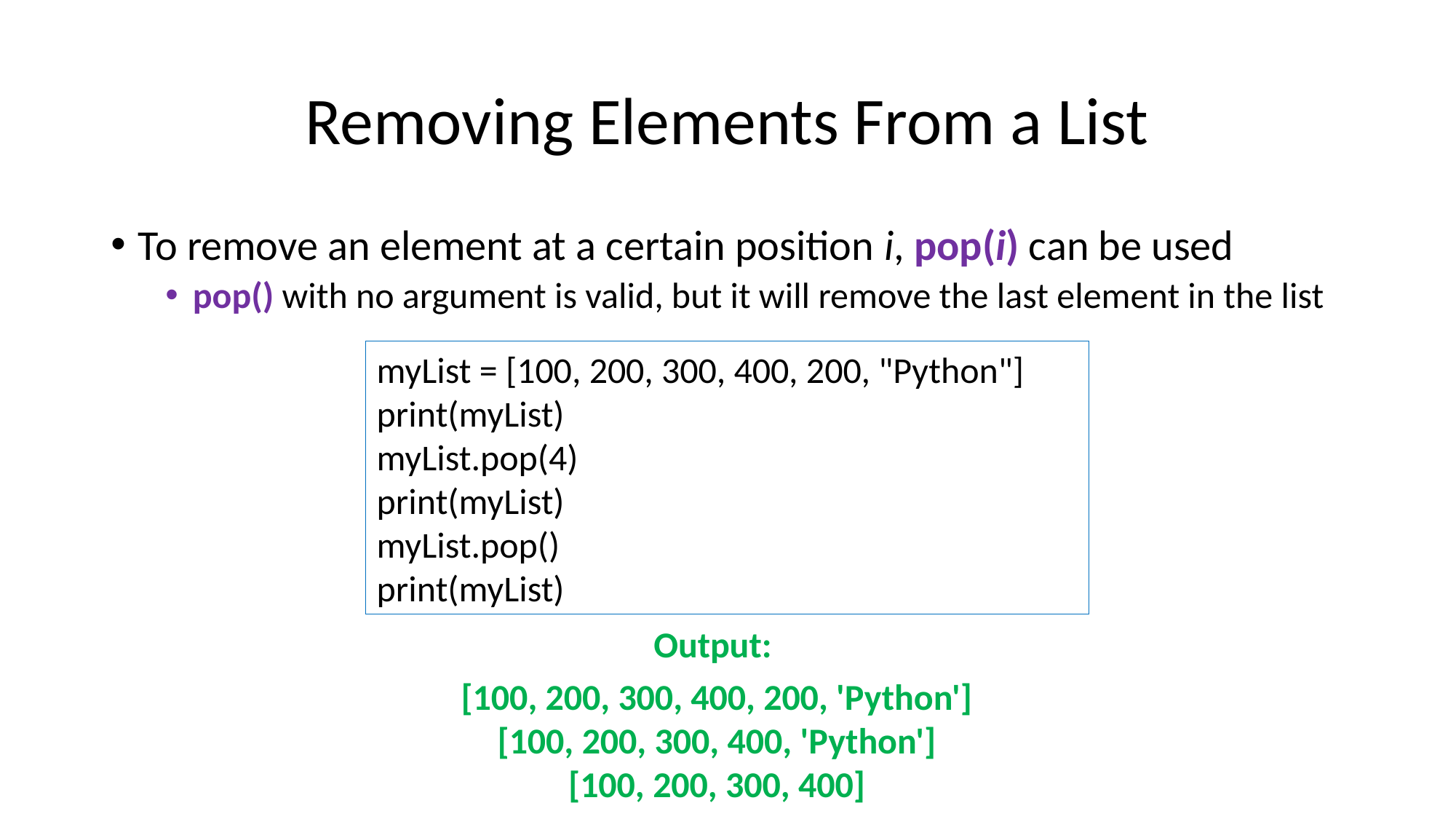

# Removing Elements From a List
To remove an element at a certain position i, pop(i) can be used
pop() with no argument is valid, but it will remove the last element in the list

myList = [100, 200, 300, 400, 200, "Python"]
print(myList)
myList.pop(4)
print(myList)
myList.pop()
print(myList)
Output:
[100, 200, 300, 400, 200, 'Python']
[100, 200, 300, 400, 'Python']
[100, 200, 300, 400]